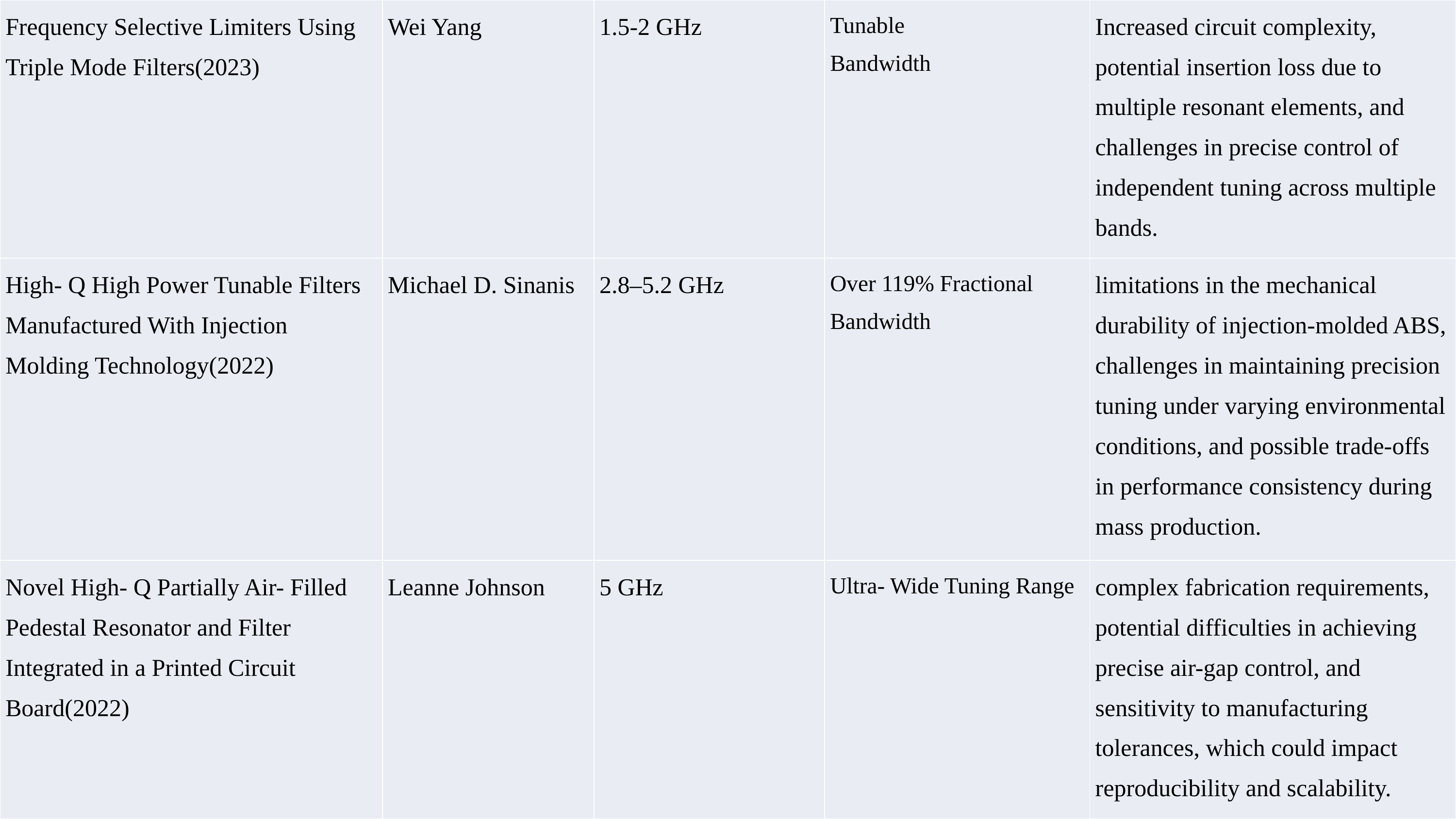

| Frequency Selective Limiters Using Triple Mode Filters(2023) | Wei Yang | 1.5-2 GHz | Tunable Bandwidth | Increased circuit complexity, potential insertion loss due to multiple resonant elements, and challenges in precise control of independent tuning across multiple bands. |
| --- | --- | --- | --- | --- |
| High- Q High Power Tunable Filters Manufactured With Injection Molding Technology(2022) | Michael D. Sinanis | 2.8–5.2 GHz | Over 119% Fractional Bandwidth | limitations in the mechanical durability of injection-molded ABS, challenges in maintaining precision tuning under varying environmental conditions, and possible trade-offs in performance consistency during mass production. |
| Novel High- Q Partially Air- Filled Pedestal Resonator and Filter Integrated in a Printed Circuit Board(2022) | Leanne Johnson | 5 GHz | Ultra- Wide Tuning Range | complex fabrication requirements, potential difficulties in achieving precise air-gap control, and sensitivity to manufacturing tolerances, which could impact reproducibility and scalability. |